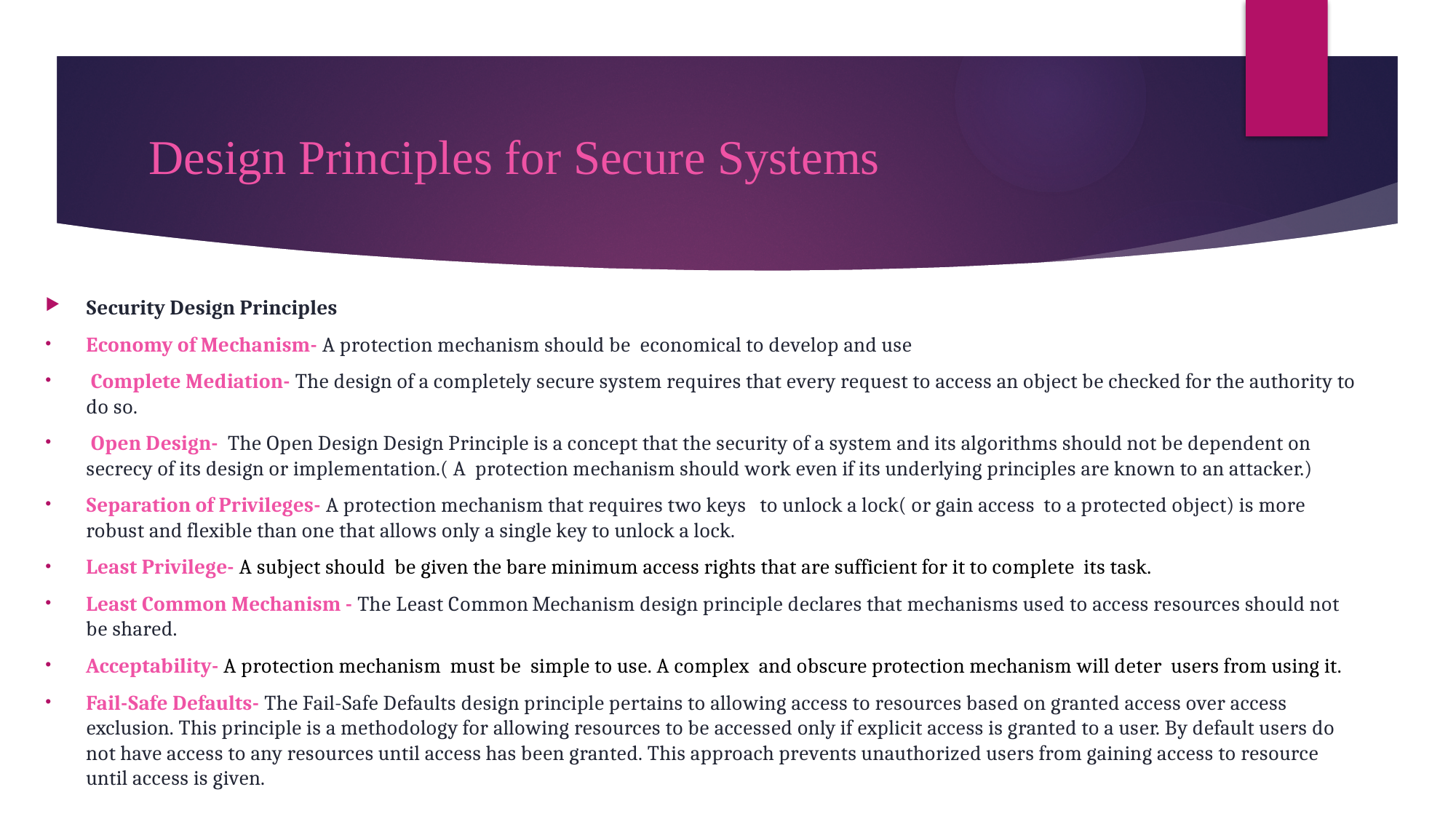

# Design Principles for Secure Systems
Security Design Principles
Economy of Mechanism- A protection mechanism should be  economical to develop and use
 Complete Mediation- The design of a completely secure system requires that every request to access an object be checked for the authority to do so.
 Open Design-  The Open Design Design Principle is a concept that the security of a system and its algorithms should not be dependent on secrecy of its design or implementation.( A  protection mechanism should work even if its underlying principles are known to an attacker.)
Separation of Privileges- A protection mechanism that requires two keys   to unlock a lock( or gain access  to a protected object) is more robust and flexible than one that allows only a single key to unlock a lock.
Least Privilege- A subject should  be given the bare minimum access rights that are sufficient for it to complete  its task.
Least Common Mechanism - The Least Common Mechanism design principle declares that mechanisms used to access resources should not be shared.
Acceptability- A protection mechanism  must be  simple to use. A complex  and obscure protection mechanism will deter  users from using it.
Fail-Safe Defaults- The Fail-Safe Defaults design principle pertains to allowing access to resources based on granted access over access exclusion. This principle is a methodology for allowing resources to be accessed only if explicit access is granted to a user. By default users do not have access to any resources until access has been granted. This approach prevents unauthorized users from gaining access to resource until access is given.